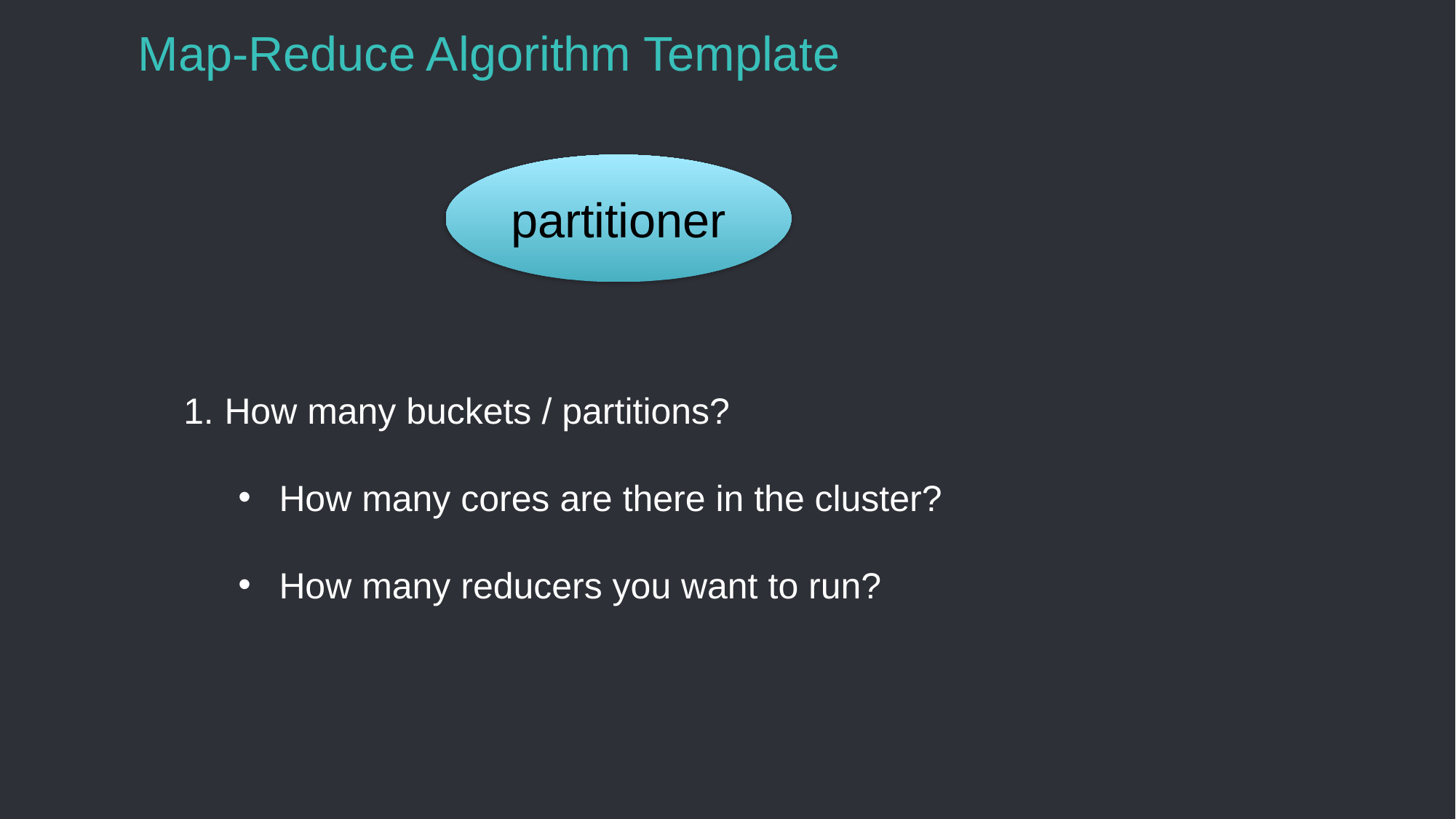

# Map-Reduce Algorithm Template
partitioner
How many buckets / partitions?

How many cores are there in the cluster?

How many reducers you want to run?